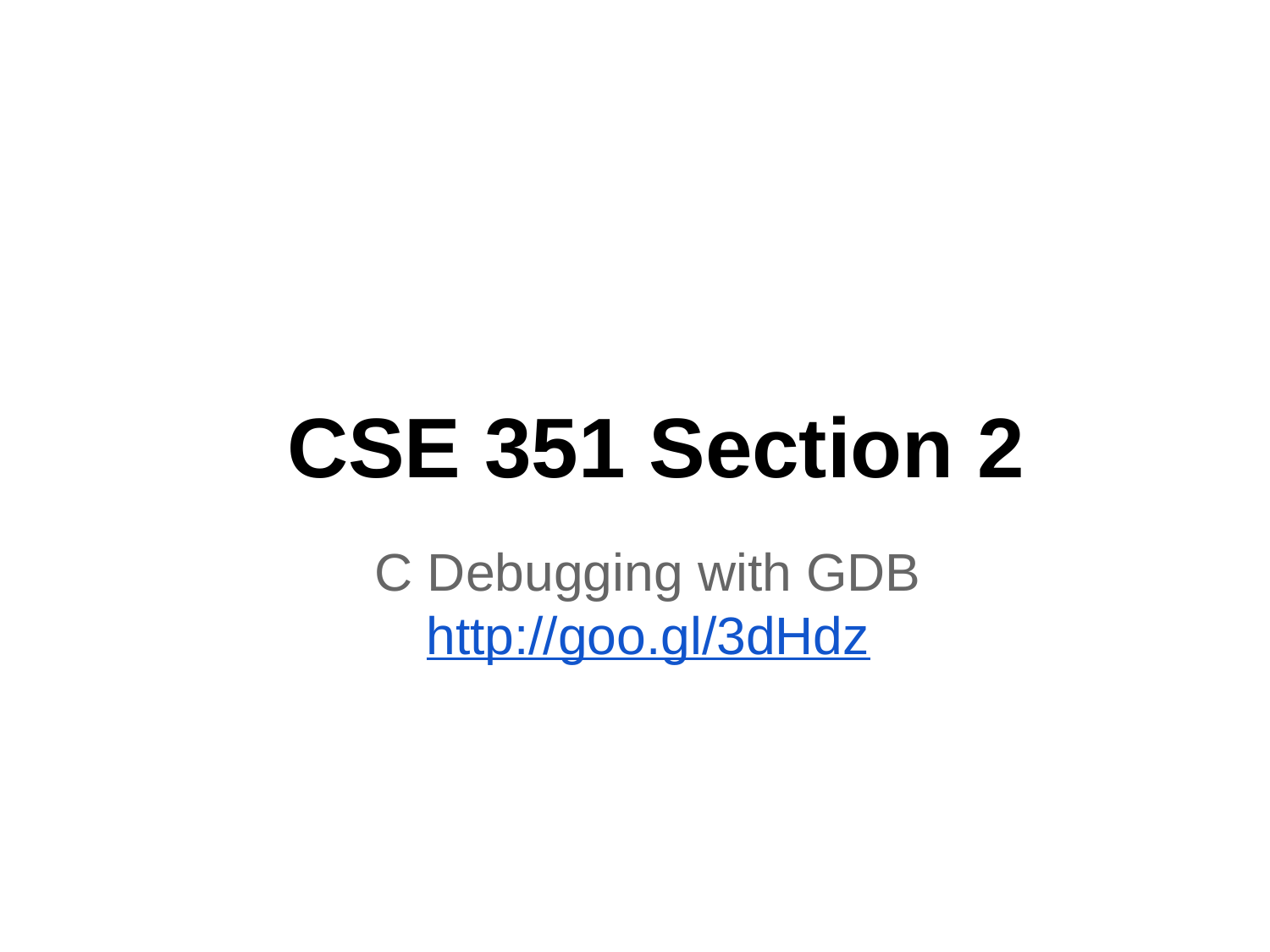

# CSE 351 Section 2
C Debugging with GDB
http://goo.gl/3dHdz